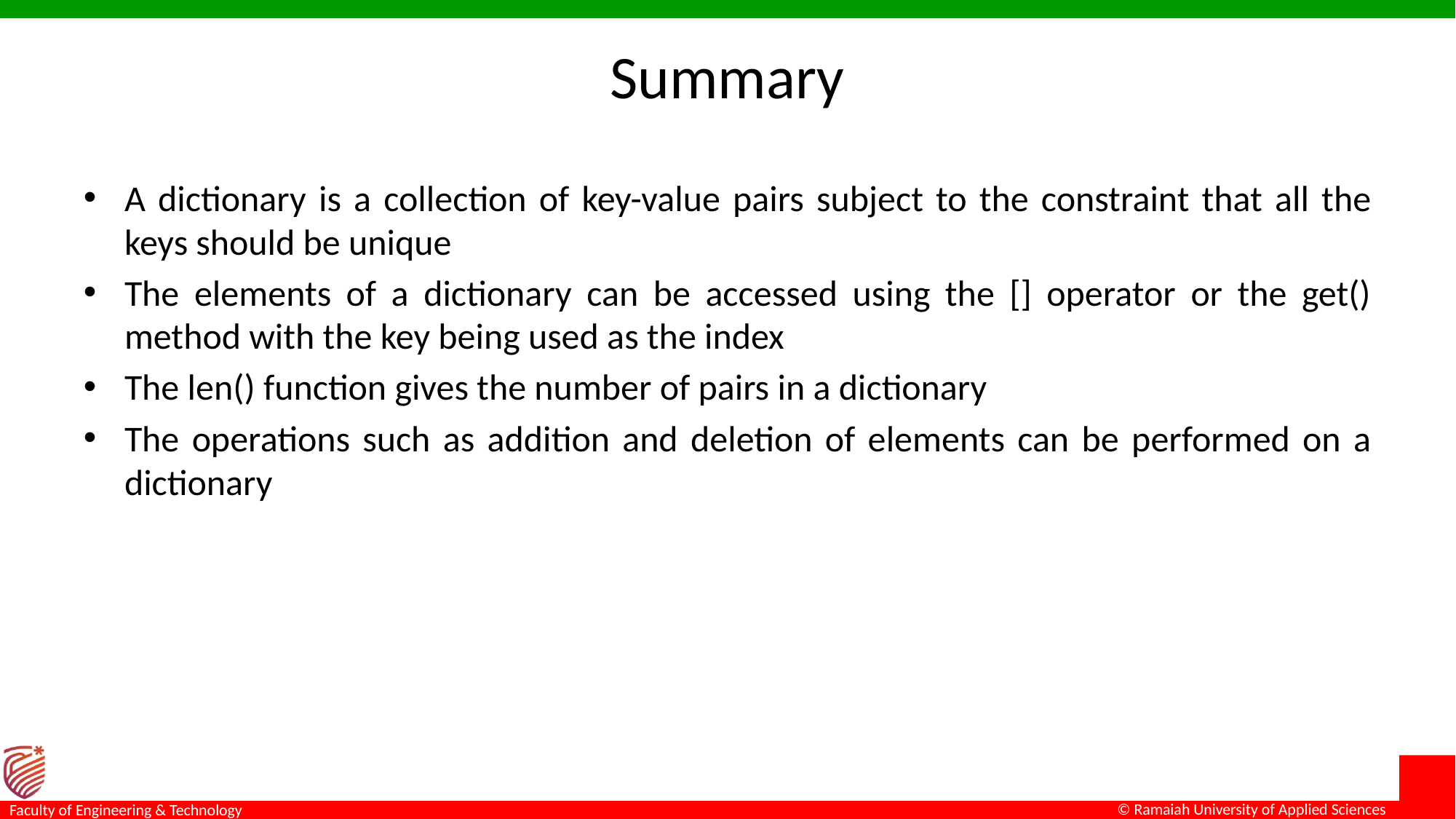

# Summary
A dictionary is a collection of key-value pairs subject to the constraint that all the keys should be unique
The elements of a dictionary can be accessed using the [] operator or the get() method with the key being used as the index
The len() function gives the number of pairs in a dictionary
The operations such as addition and deletion of elements can be performed on a dictionary